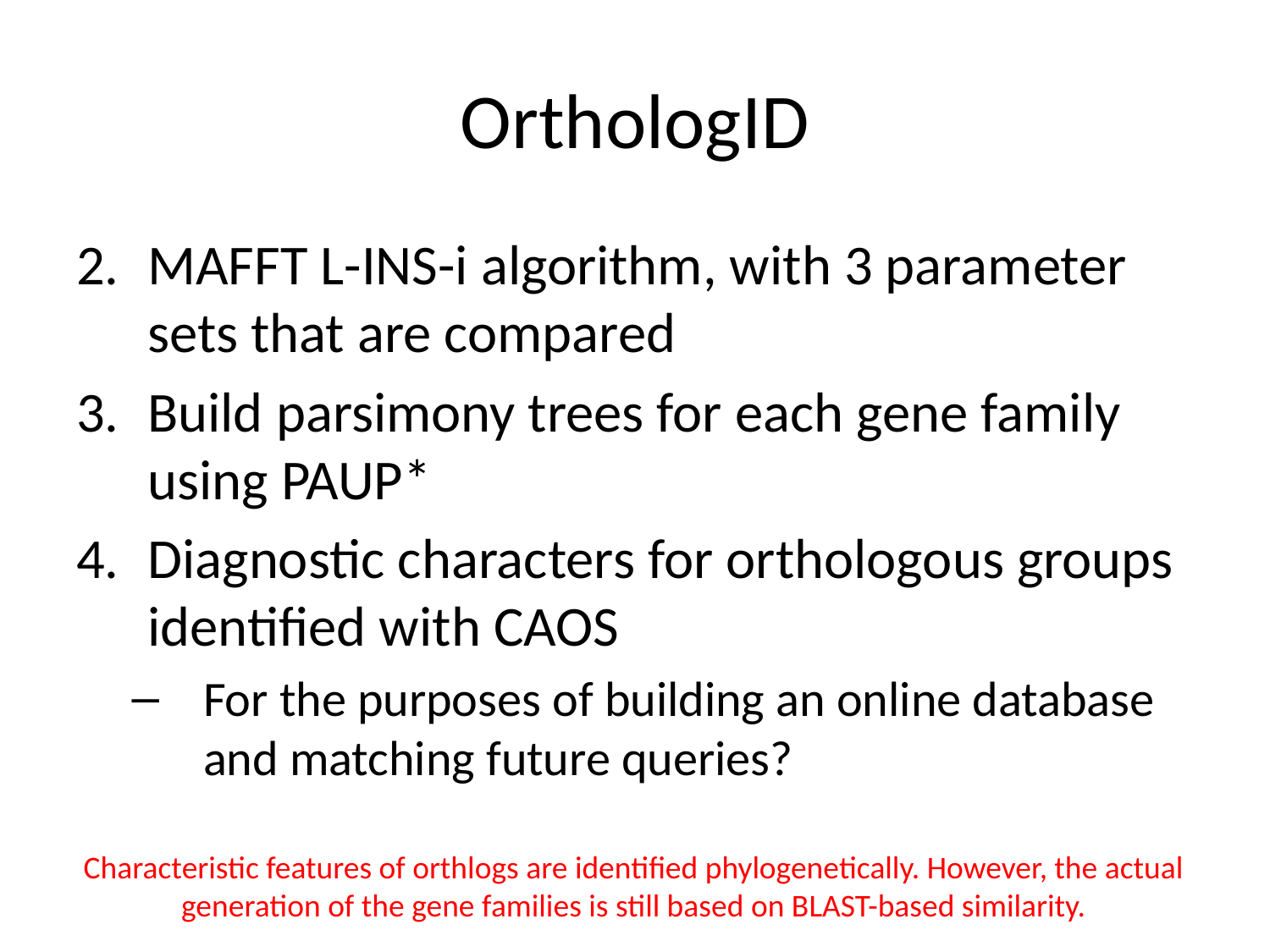

# OrthologID
MAFFT L-INS-i algorithm, with 3 parameter sets that are compared
Build parsimony trees for each gene family using PAUP*
Diagnostic characters for orthologous groups identified with CAOS
For the purposes of building an online database and matching future queries?
Characteristic features of orthlogs are identified phylogenetically. However, the actual generation of the gene families is still based on BLAST-based similarity.